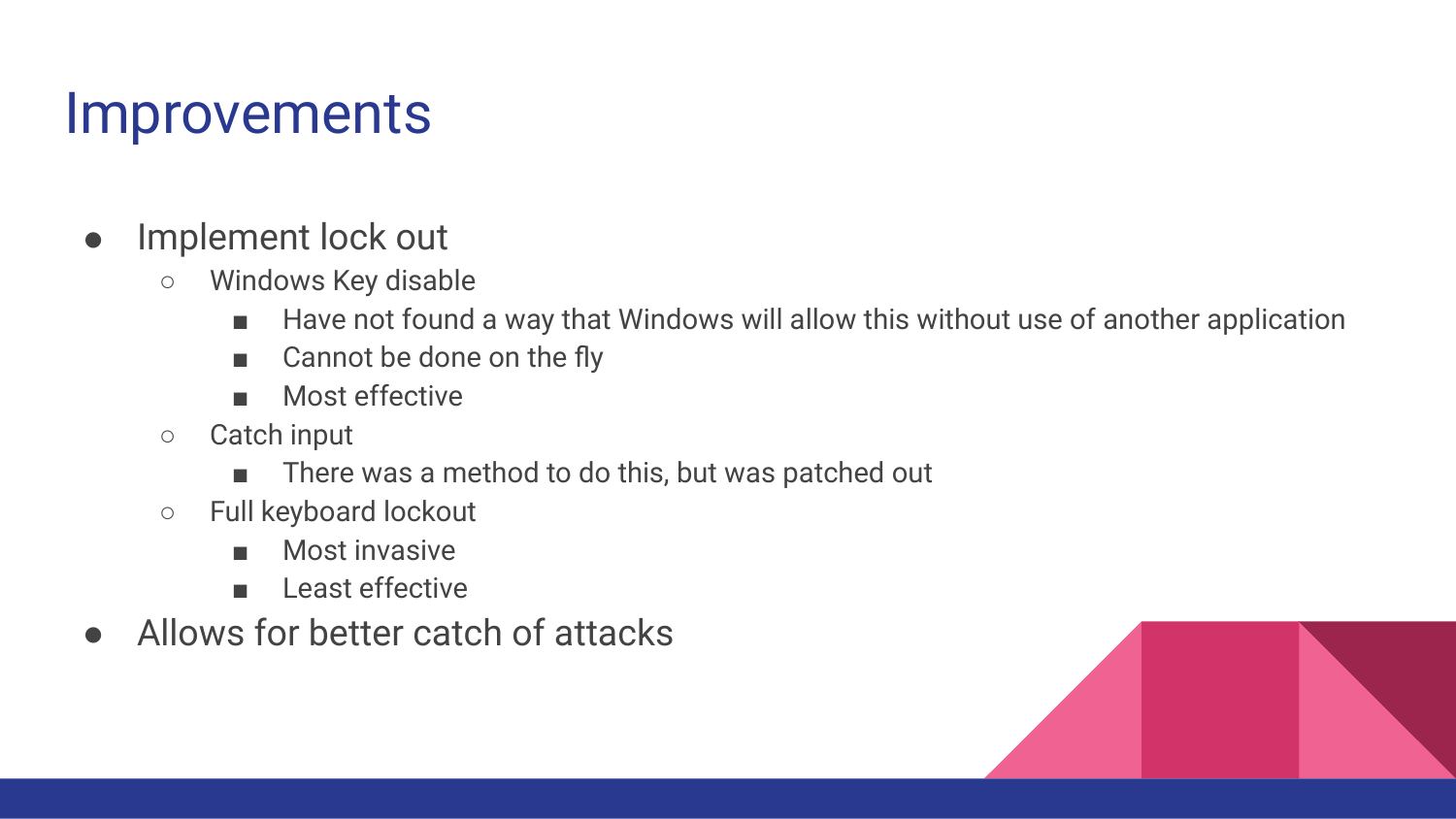

# Improvements
Implement lock out
Windows Key disable
Have not found a way that Windows will allow this without use of another application
Cannot be done on the fly
Most effective
Catch input
There was a method to do this, but was patched out
Full keyboard lockout
Most invasive
Least effective
Allows for better catch of attacks